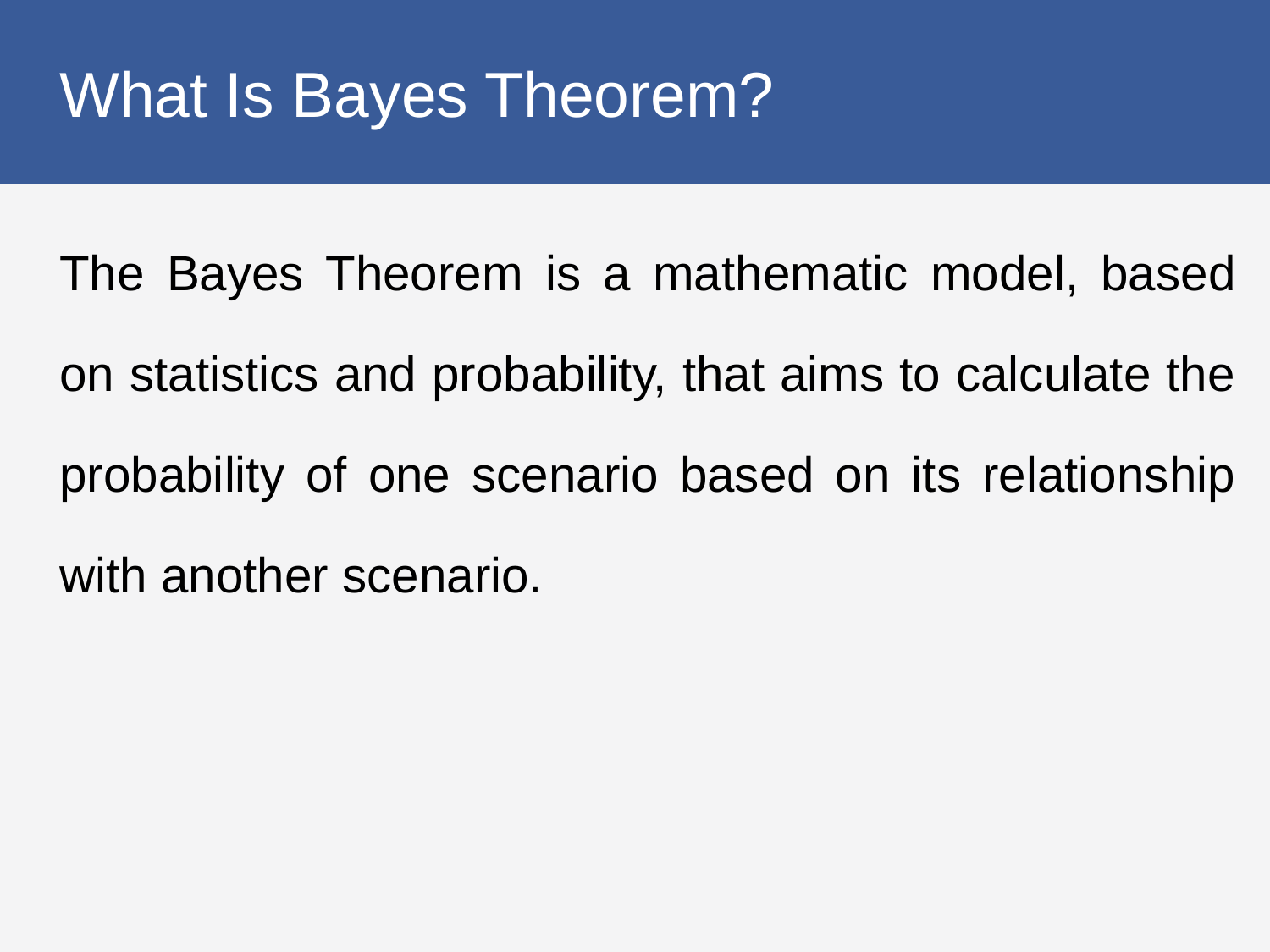

# What Is Bayes Theorem?
The Bayes Theorem is a mathematic model, based on statistics and probability, that aims to calculate the probability of one scenario based on its relationship with another scenario.